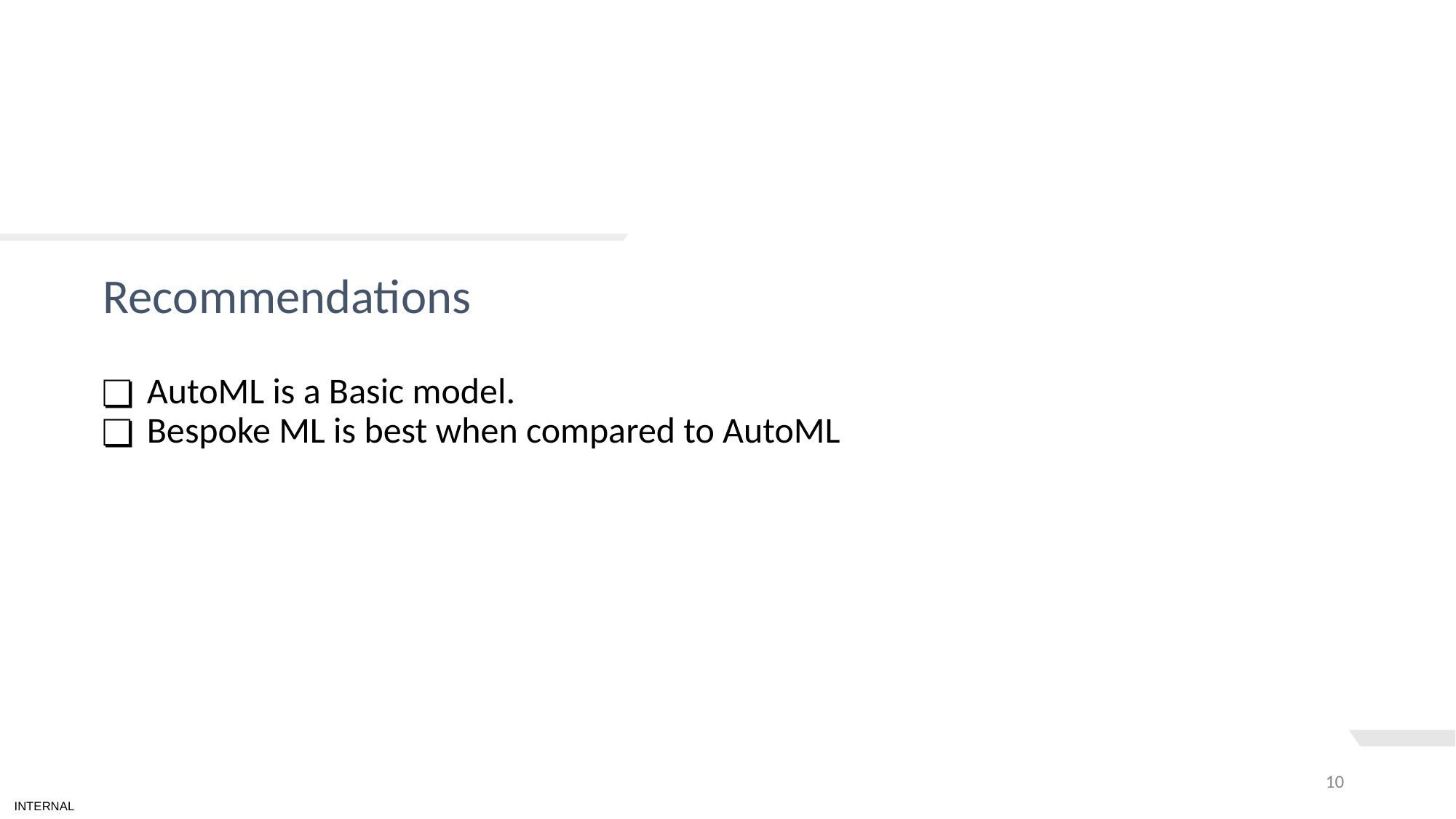

# TEXT LAYOUT 1
Recommendations
AutoML is a Basic model.
Bespoke ML is best when compared to AutoML

10